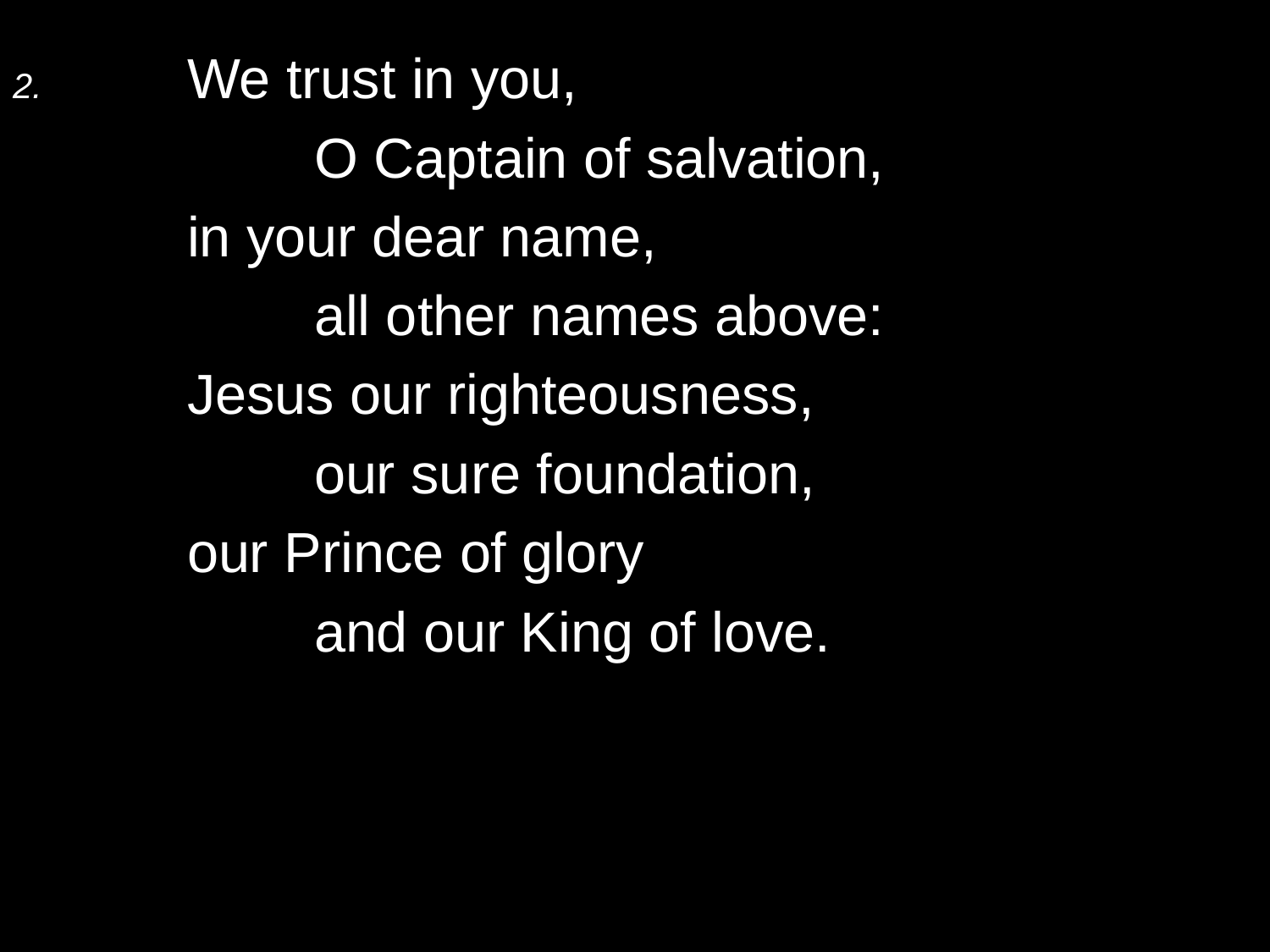

2.	We trust in you,
		O Captain of salvation,
	in your dear name,
		all other names above:
	Jesus our righteousness,
		our sure foundation,
	our Prince of glory
		and our King of love.